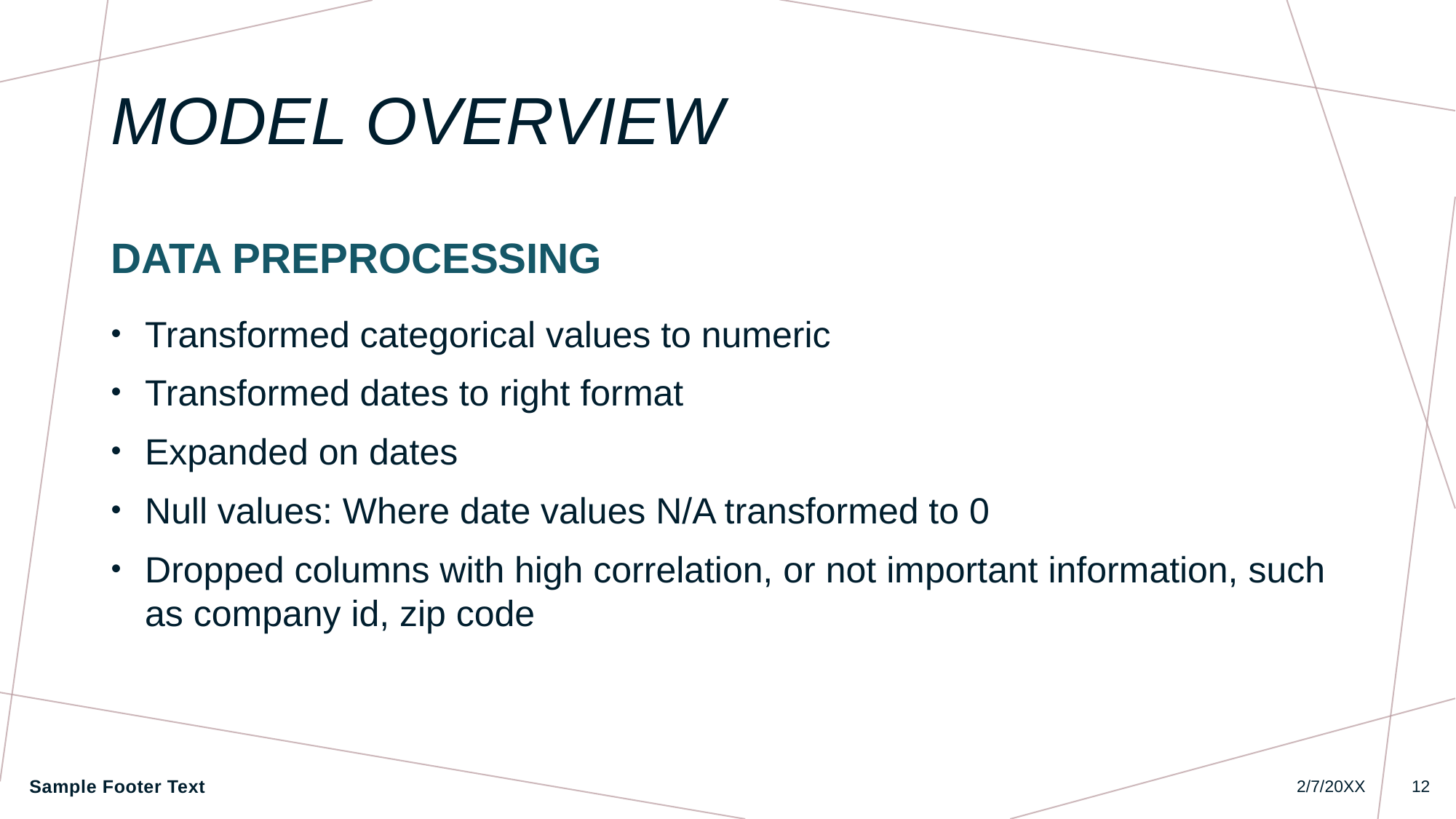

# Model overview
DATA Preprocessing
Transformed categorical values to numeric
Transformed dates to right format
Expanded on dates
Null values: Where date values N/A transformed to 0
Dropped columns with high correlation, or not important information, such as company id, zip code

Sample Footer Text
2/7/20XX
12